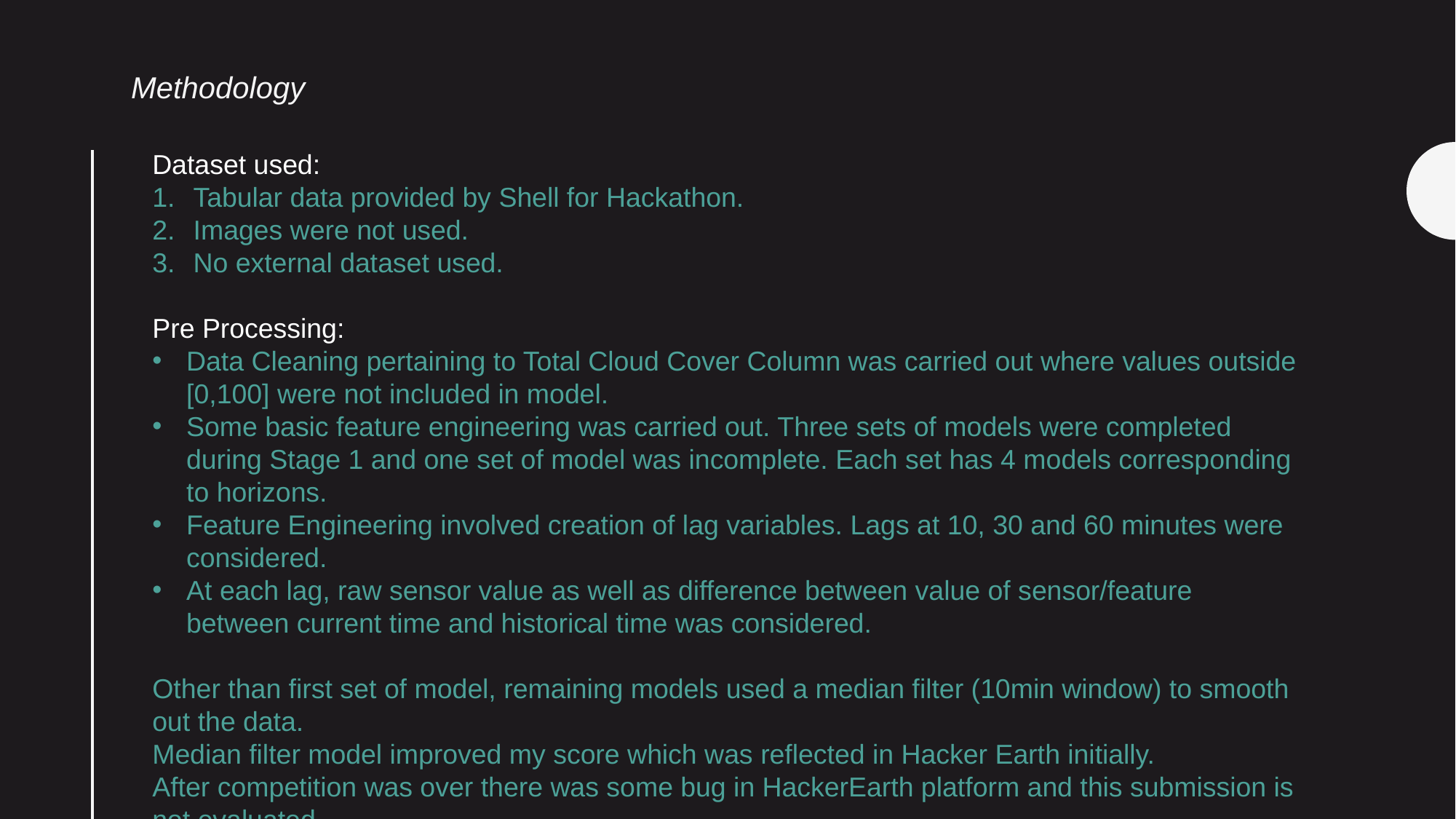

Methodology
Dataset used:
Tabular data provided by Shell for Hackathon.
Images were not used.
No external dataset used.

Pre Processing:
Data Cleaning pertaining to Total Cloud Cover Column was carried out where values outside [0,100] were not included in model.
Some basic feature engineering was carried out. Three sets of models were completed during Stage 1 and one set of model was incomplete. Each set has 4 models corresponding to horizons.
Feature Engineering involved creation of lag variables. Lags at 10, 30 and 60 minutes were considered.
At each lag, raw sensor value as well as difference between value of sensor/feature between current time and historical time was considered.

Other than first set of model, remaining models used a median filter (10min window) to smooth out the data.
Median filter model improved my score which was reflected in Hacker Earth initially.
After competition was over there was some bug in HackerEarth platform and this submission is not evaluated.